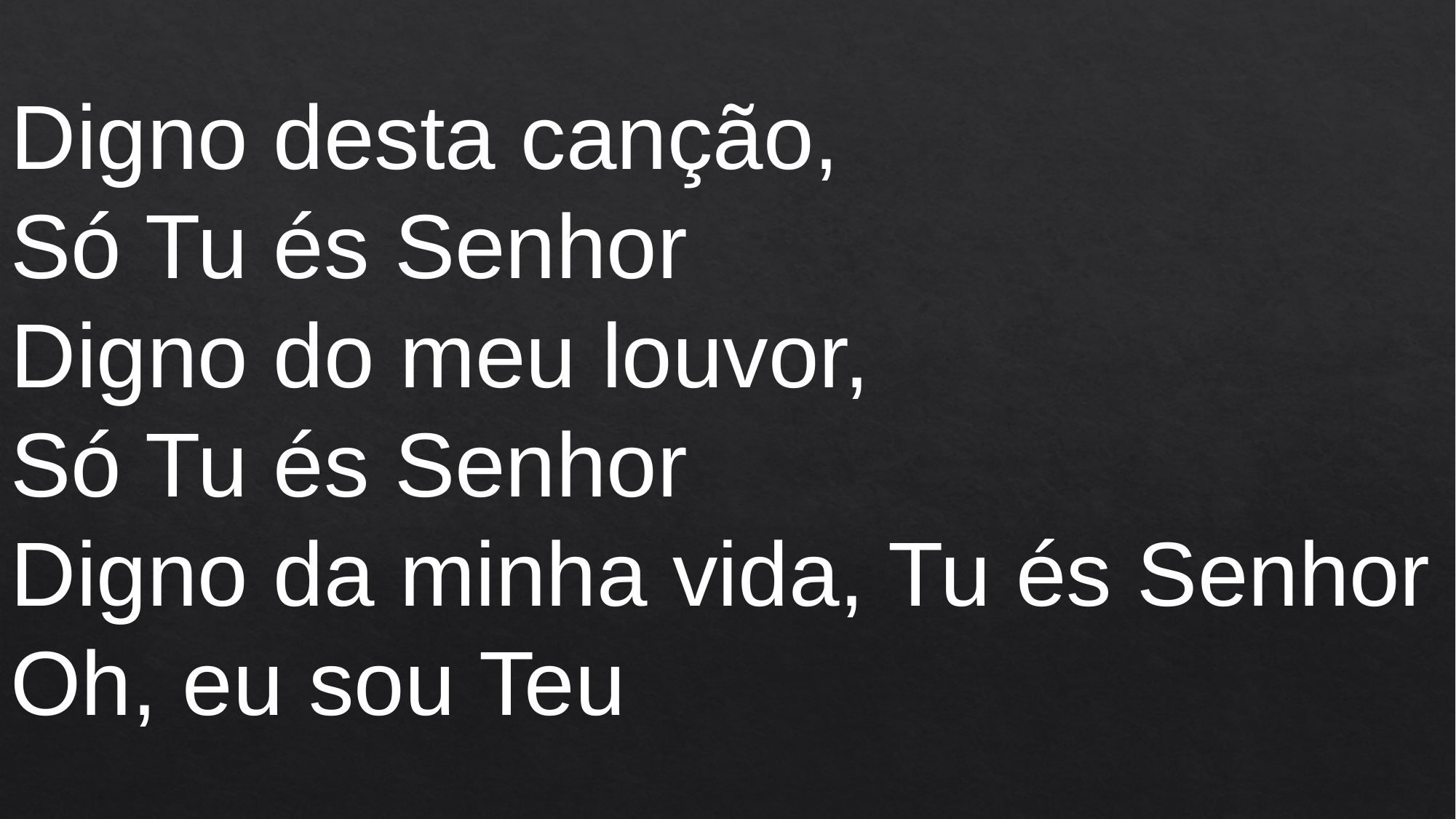

Digno desta canção,
Só Tu és Senhor
Digno do meu louvor,
Só Tu és Senhor
Digno da minha vida, Tu és Senhor
Oh, eu sou Teu